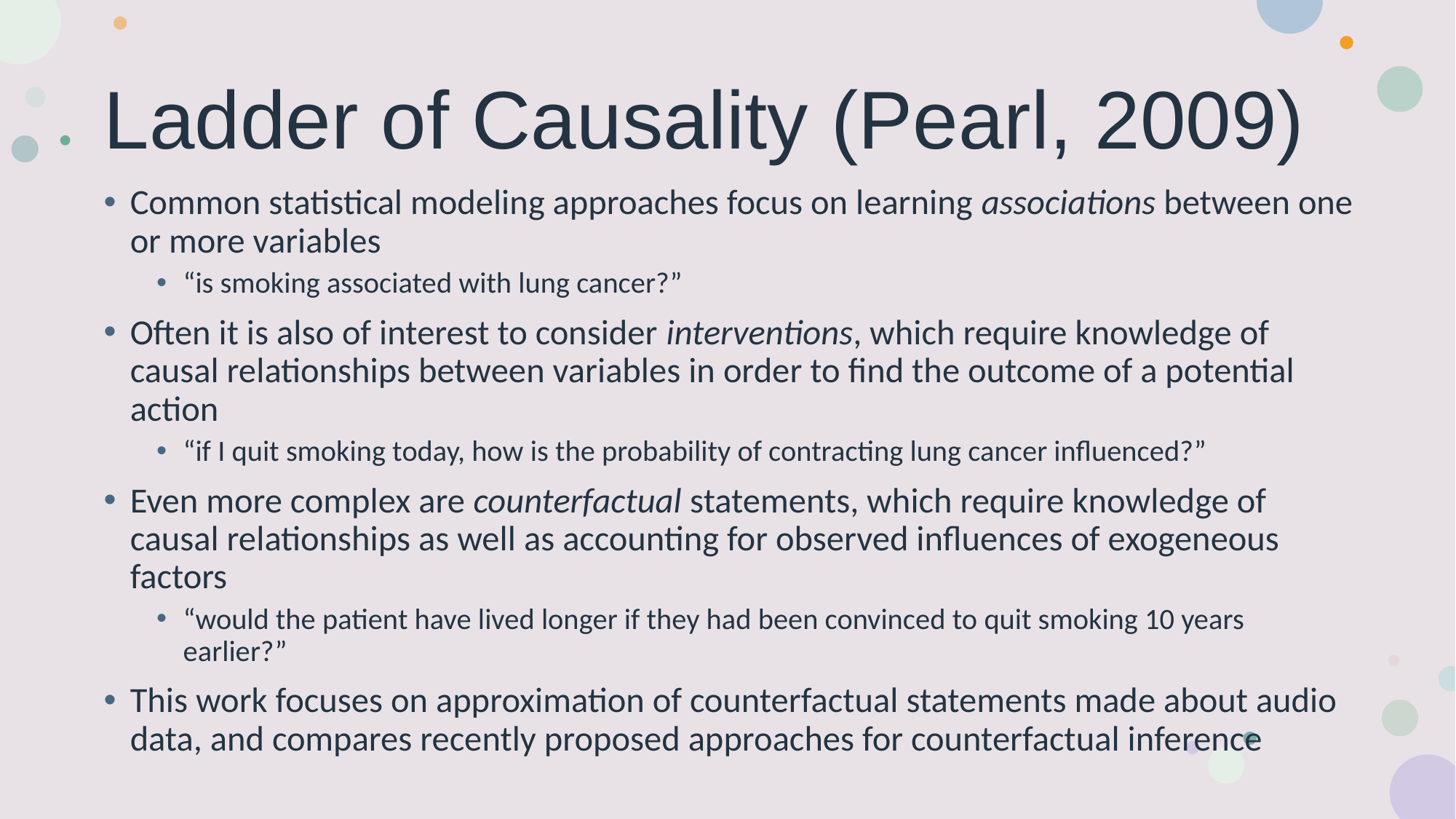

# Ladder of Causality (Pearl, 2009)
Common statistical modeling approaches focus on learning associations between one or more variables
“is smoking associated with lung cancer?”
Often it is also of interest to consider interventions, which require knowledge of causal relationships between variables in order to find the outcome of a potential action
“if I quit smoking today, how is the probability of contracting lung cancer influenced?”
Even more complex are counterfactual statements, which require knowledge of causal relationships as well as accounting for observed influences of exogeneous factors
“would the patient have lived longer if they had been convinced to quit smoking 10 years earlier?”
This work focuses on approximation of counterfactual statements made about audio data, and compares recently proposed approaches for counterfactual inference